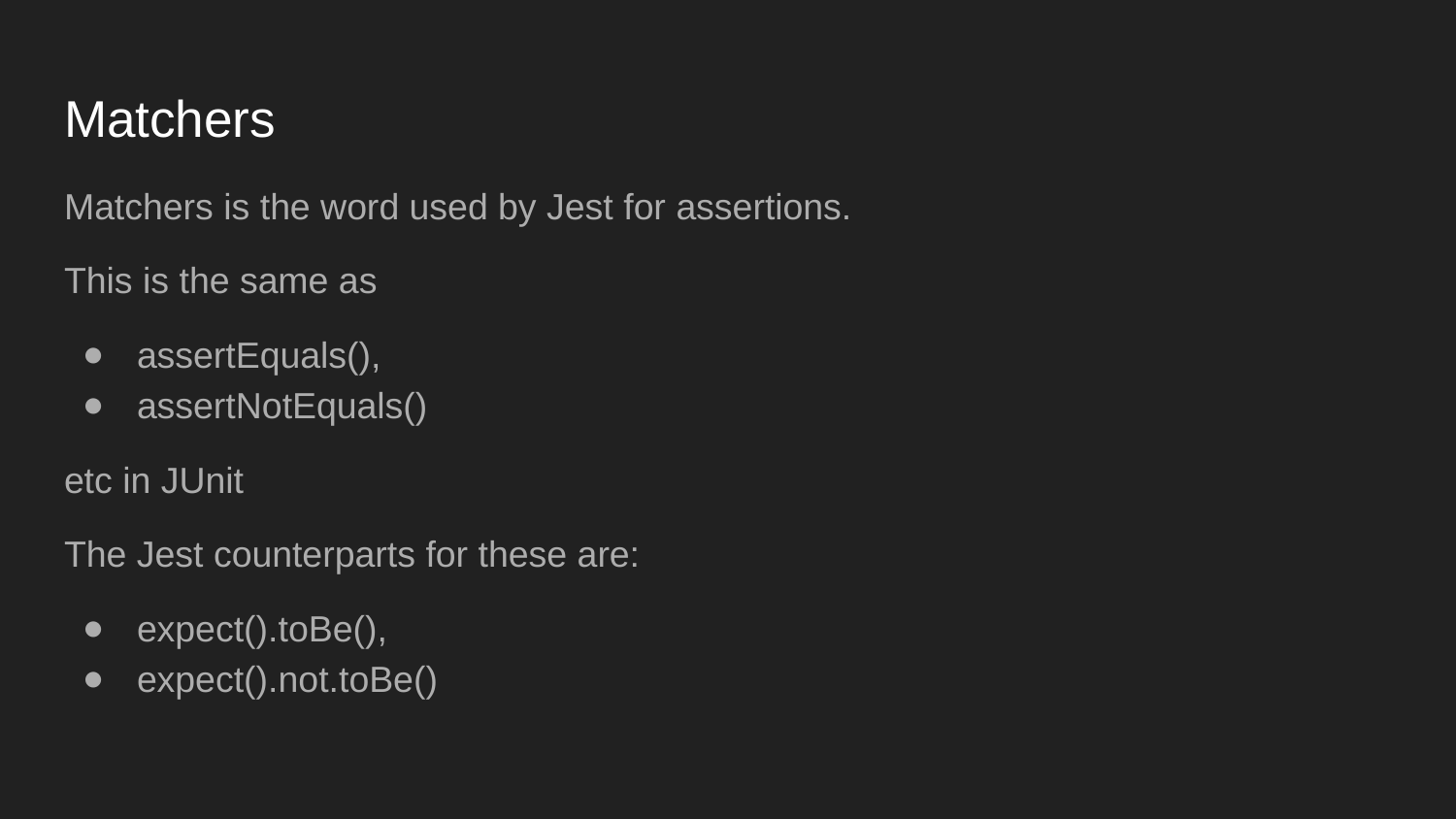

# Matchers
Matchers is the word used by Jest for assertions.
This is the same as
assertEquals(),
assertNotEquals()
etc in JUnit
The Jest counterparts for these are:
expect().toBe(),
expect().not.toBe()